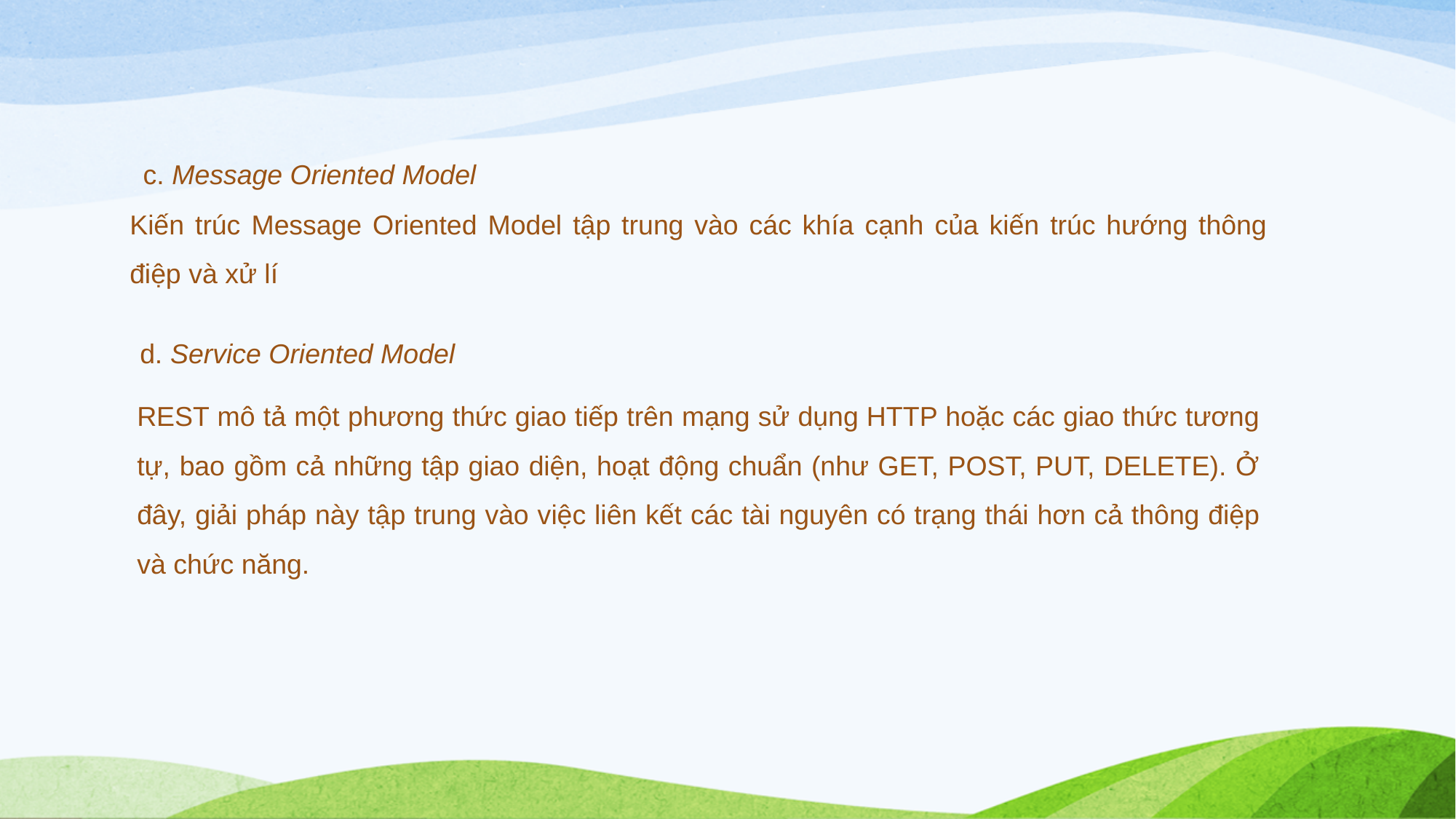

c. Message Oriented Model
Kiến trúc Message Oriented Model tập trung vào các khía cạnh của kiến trúc hướng thông điệp và xử lí
d. Service Oriented Model
REST mô tả một phương thức giao tiếp trên mạng sử dụng HTTP hoặc các giao thức tương tự, bao gồm cả những tập giao diện, hoạt động chuẩn (như GET, POST, PUT, DELETE). Ở đây, giải pháp này tập trung vào việc liên kết các tài nguyên có trạng thái hơn cả thông điệp và chức năng.